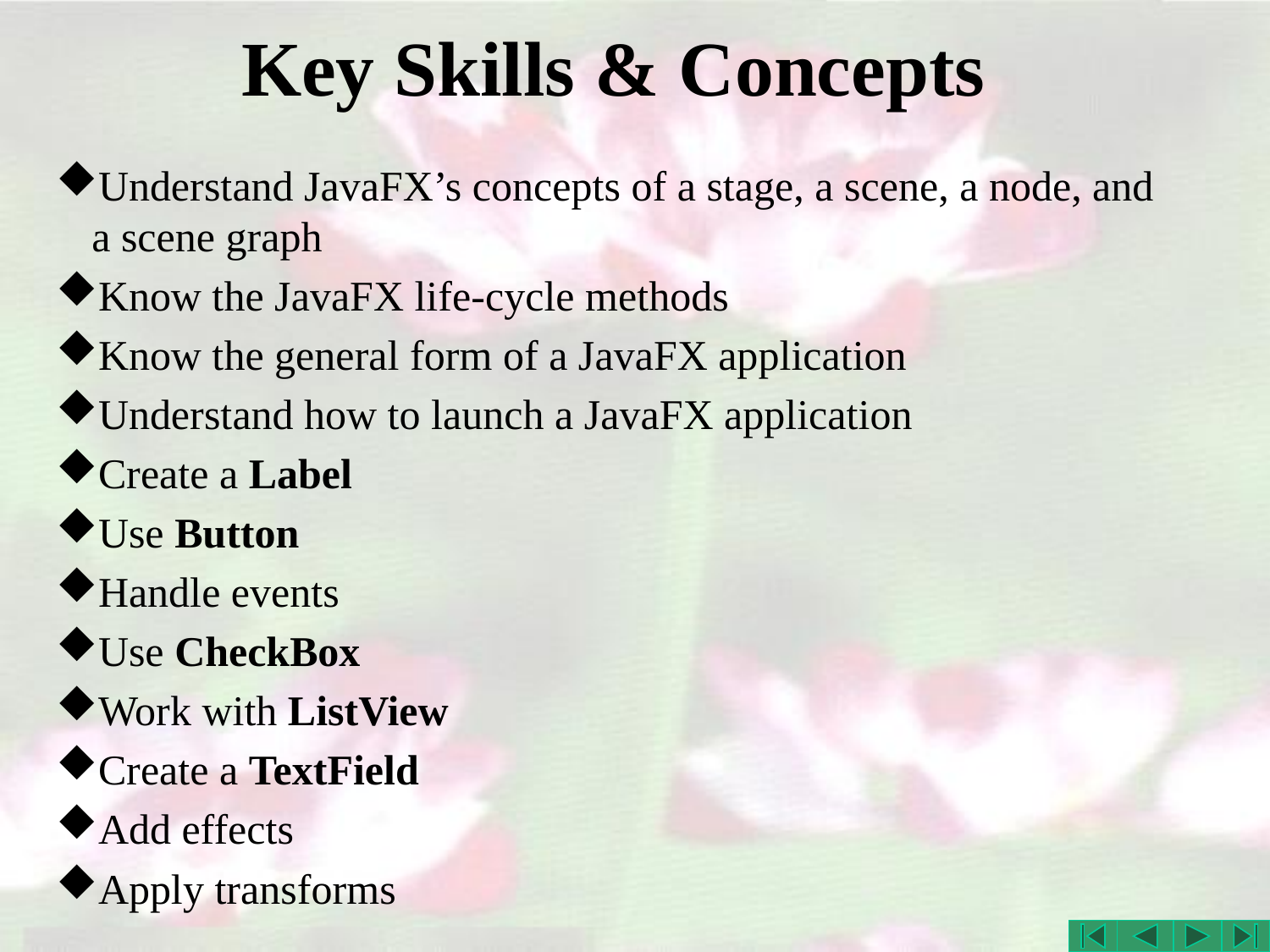

# Key Skills & Concepts
Understand JavaFX’s concepts of a stage, a scene, a node, and a scene graph
Know the JavaFX life-cycle methods
Know the general form of a JavaFX application
Understand how to launch a JavaFX application
Create a Label
Use Button
Handle events
Use CheckBox
Work with ListView
Create a TextField
Add effects
Apply transforms